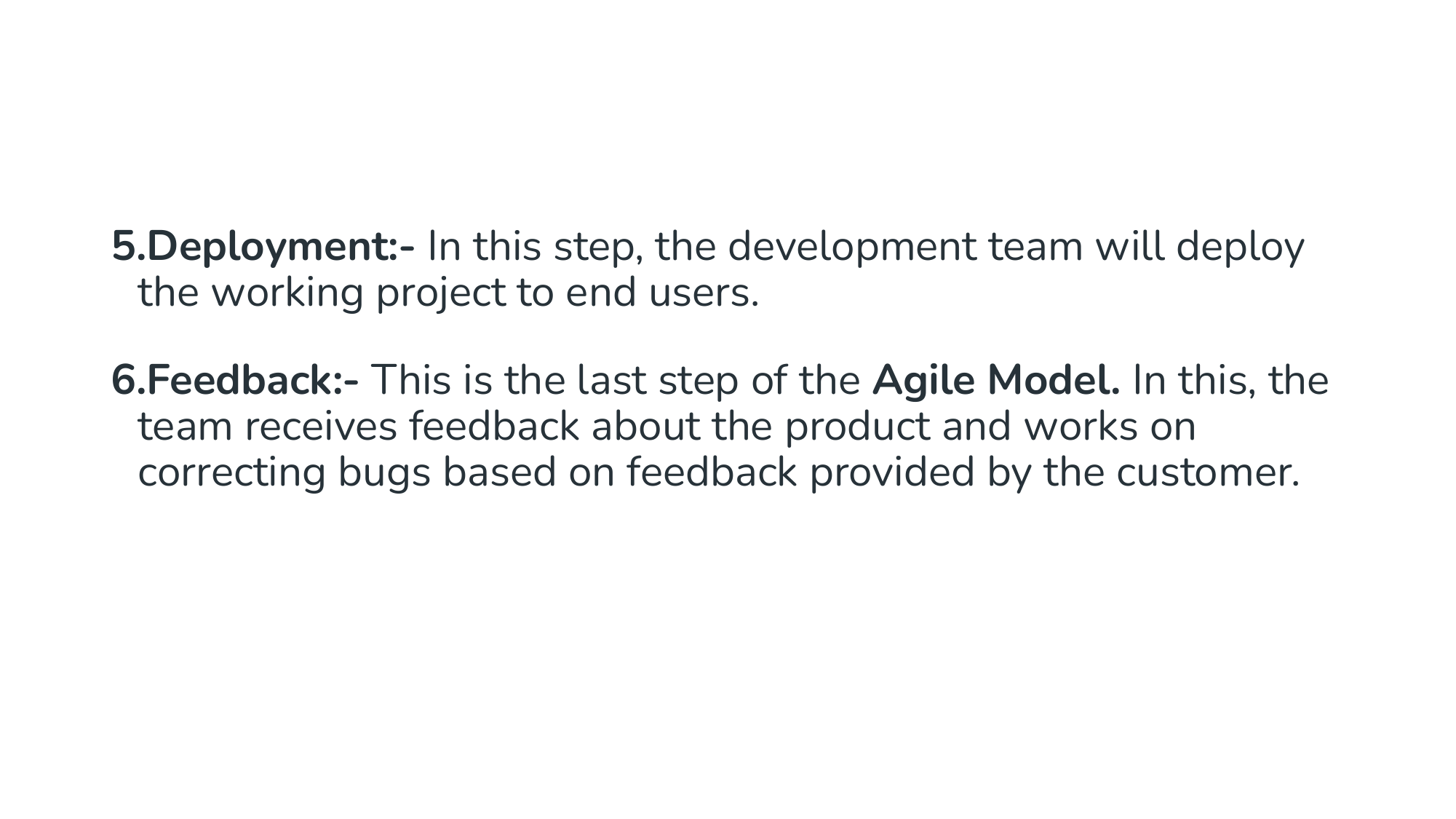

#
Deployment:- In this step, the development team will deploy the working project to end users.
Feedback:- This is the last step of the Agile Model. In this, the team receives feedback about the product and works on correcting bugs based on feedback provided by the customer.